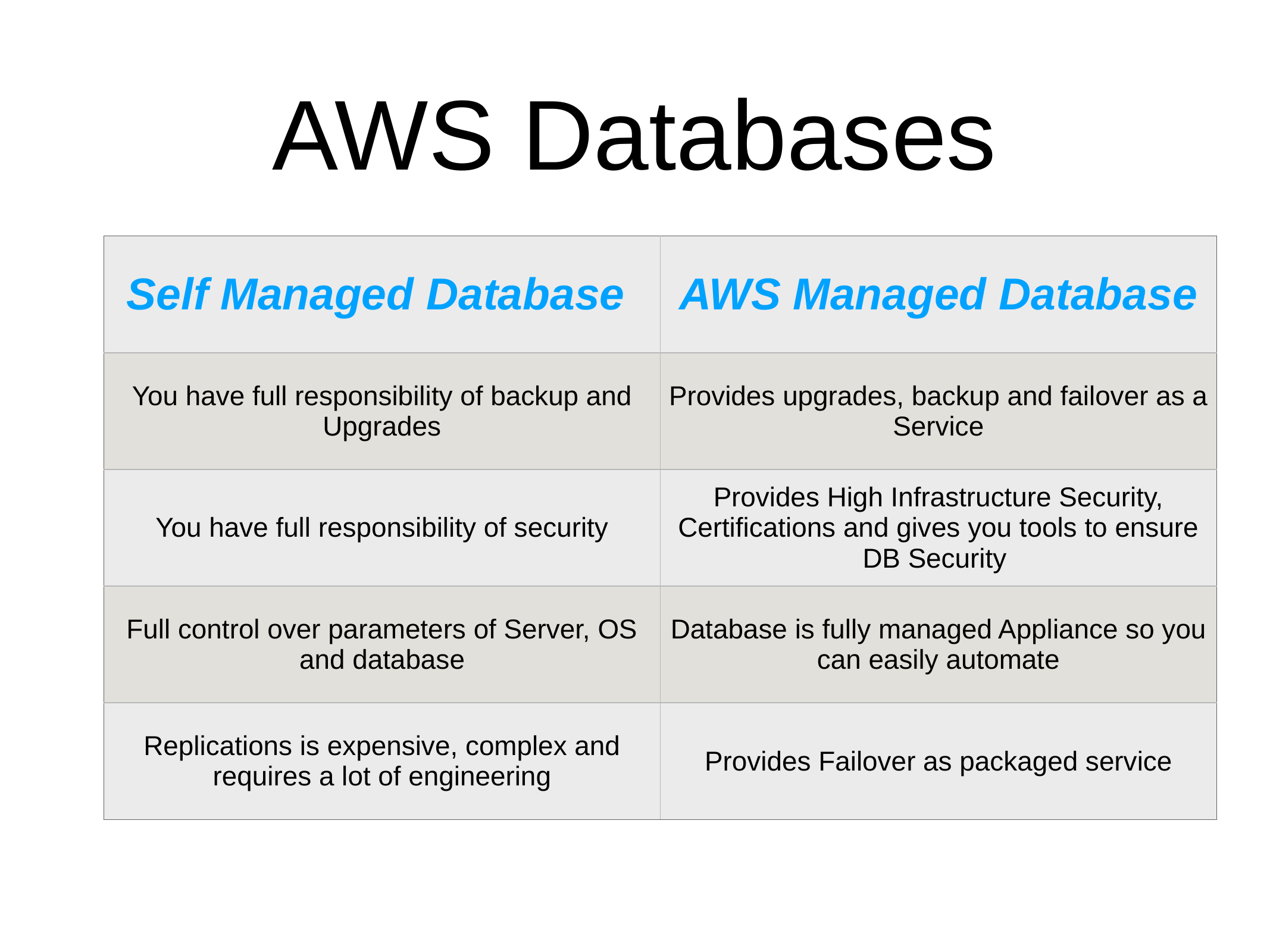

# AWS Databases
| Self Managed Database | AWS Managed Database |
| --- | --- |
| You have full responsibility of backup and Upgrades | Provides upgrades, backup and failover as a Service |
| You have full responsibility of security | Provides High Infrastructure Security, Certifications and gives you tools to ensure DB Security |
| Full control over parameters of Server, OS and database | Database is fully managed Appliance so you can easily automate |
| Replications is expensive, complex and requires a lot of engineering | Provides Failover as packaged service |